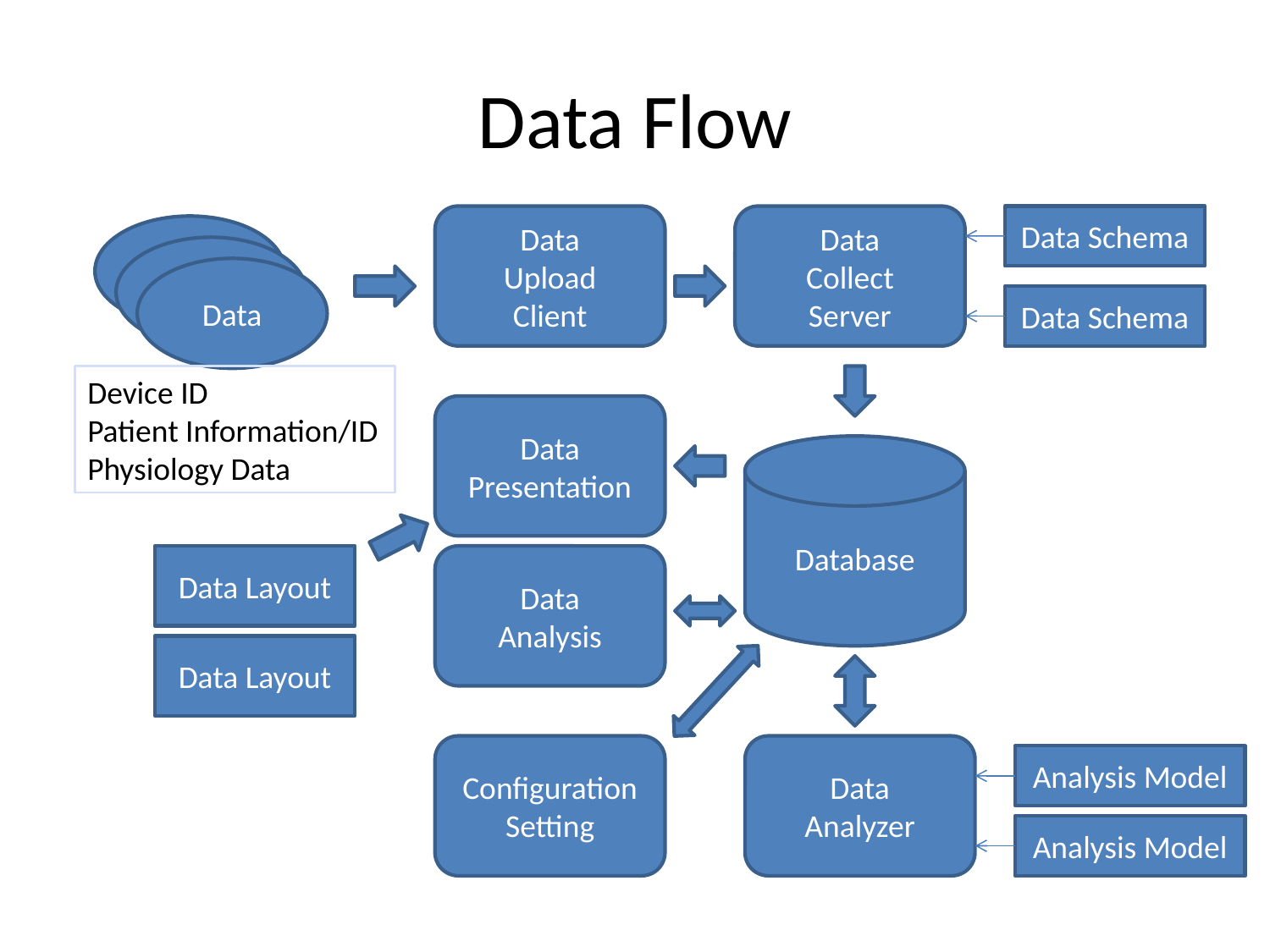

# Data Flow
Data
Upload
Client
Data
Collect
Server
Data Schema
Data
Data
Data

Data Schema
Device ID
Patient Information/ID
Physiology Data

Data
Presentation
Database

Data Layout
Data
Analysis

Data Layout

Configuration
Setting
Data
Analyzer
Analysis Model
Analysis Model